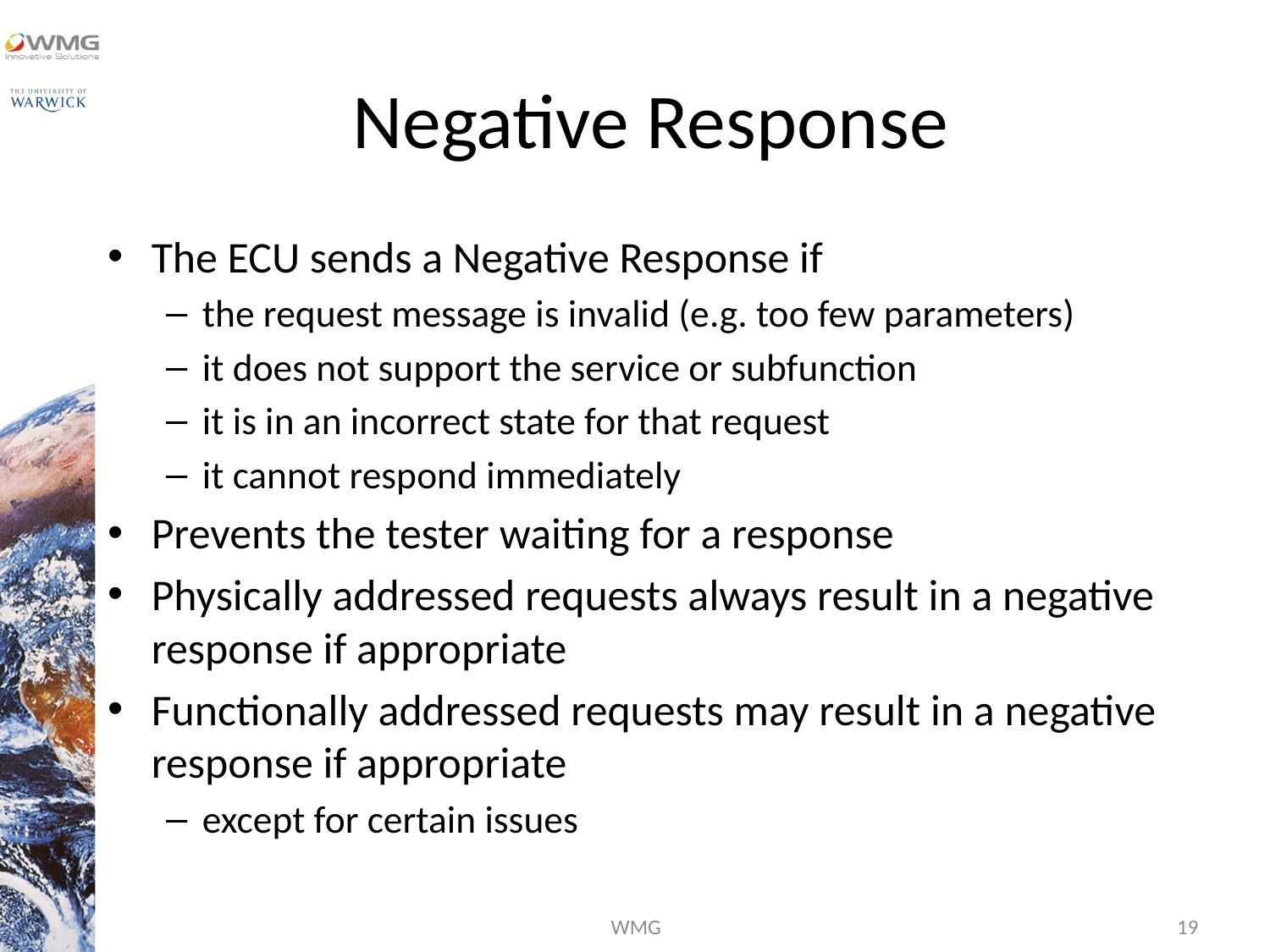

# Negative Response
The ECU sends a Negative Response if
the request message is invalid (e.g. too few parameters)
it does not support the service or subfunction
it is in an incorrect state for that request
it cannot respond immediately
Prevents the tester waiting for a response
Physically addressed requests always result in a negative response if appropriate
Functionally addressed requests may result in a negative response if appropriate
except for certain issues

WMG
19